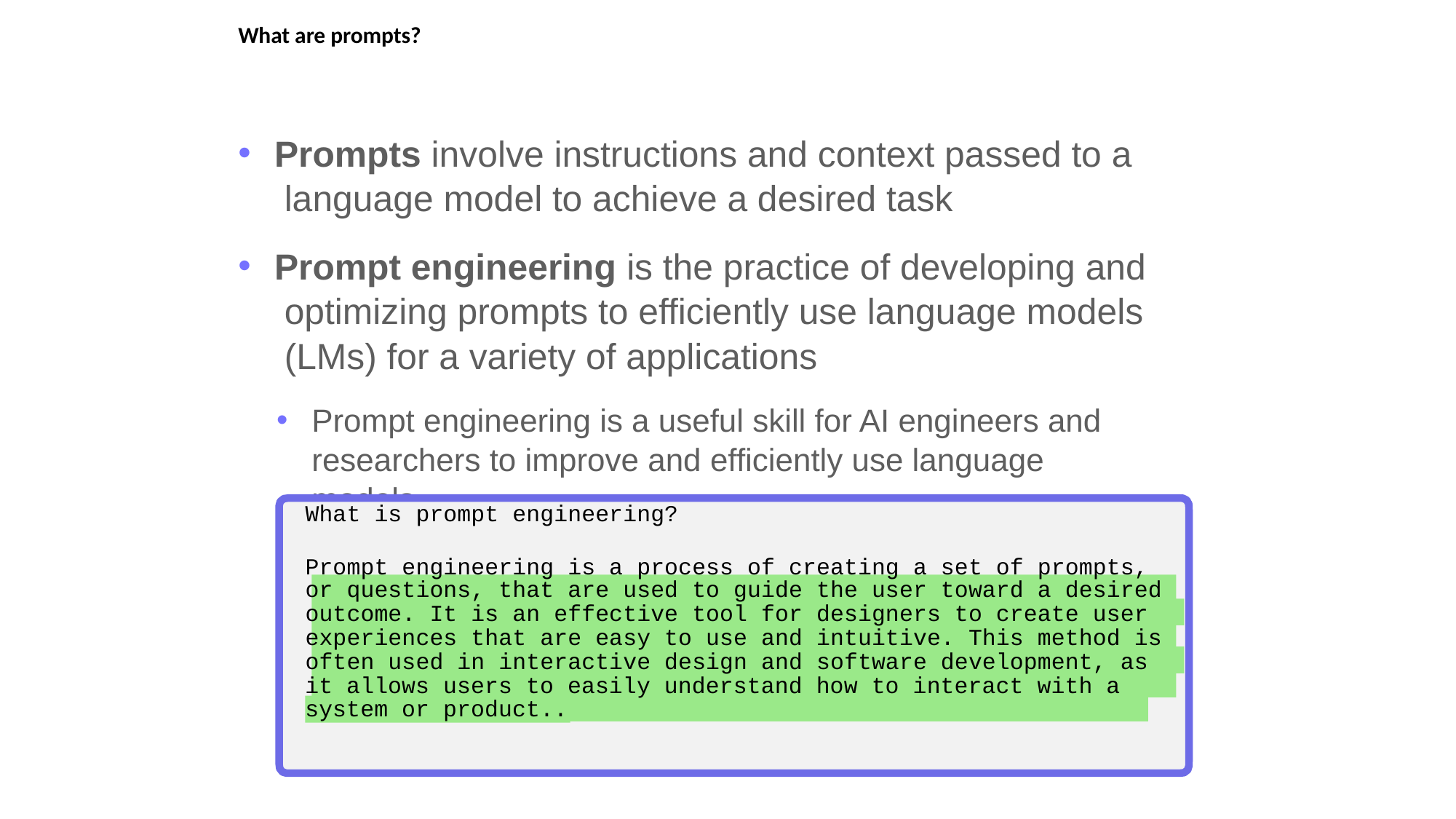

# What are prompts?
Prompts involve instructions and context passed to a  language model to achieve a desired task
Prompt engineering is the practice of developing and  optimizing prompts to efficiently use language models  (LMs) for a variety of applications
Prompt engineering is a useful skill for AI engineers and  researchers to improve and efficiently use language models
What is prompt engineering?

Prompt engineering is a process of creating a set of prompts,
or questions, that are used to guide the user toward a desired
outcome. It is an effective tool for designers to create user
experiences that are easy to use and intuitive. This method is
often used in interactive design and software development, as
it allows users to easily understand how to interact with a
system or product..